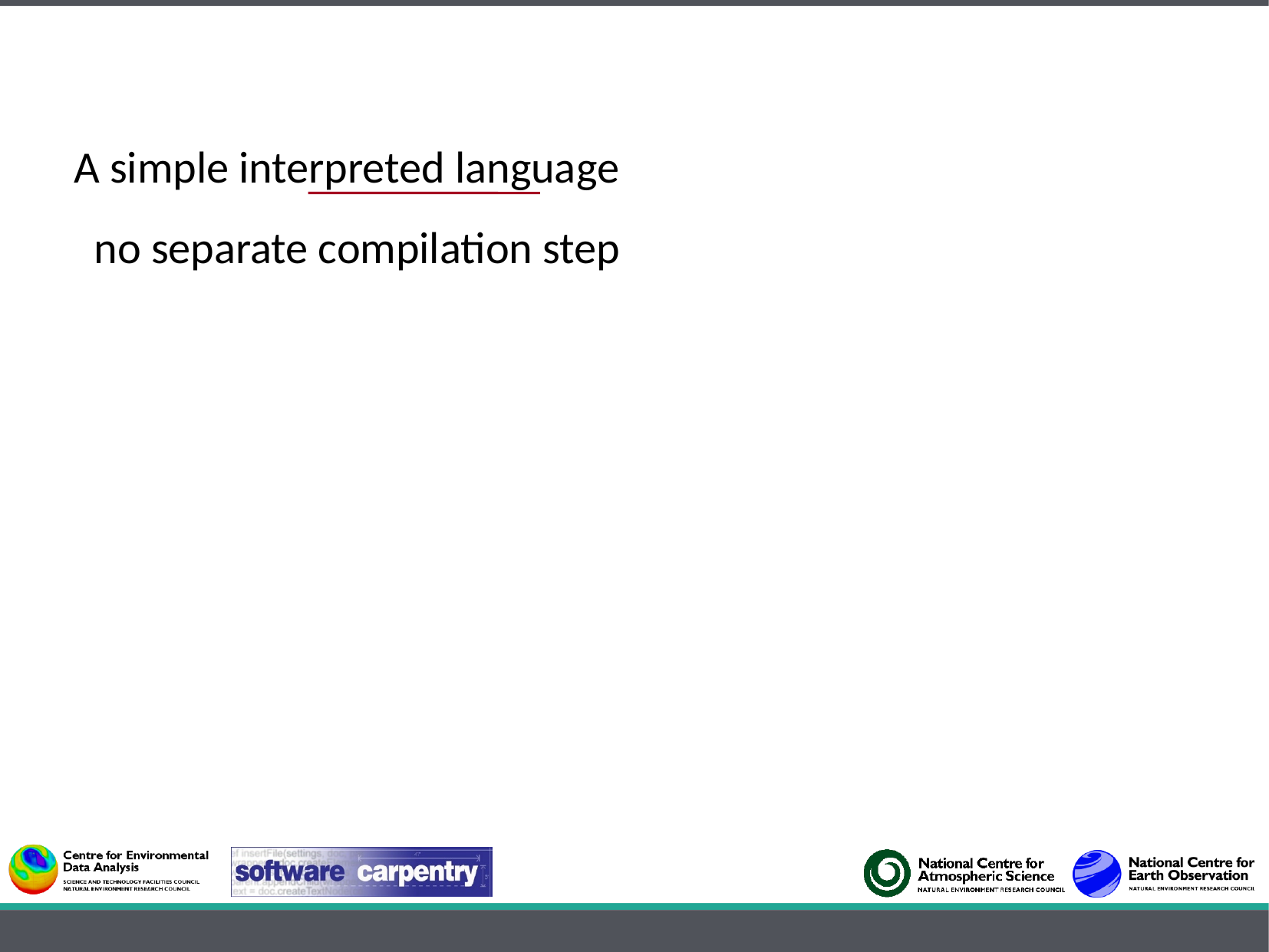

A simple interpreted language
  no separate compilation step